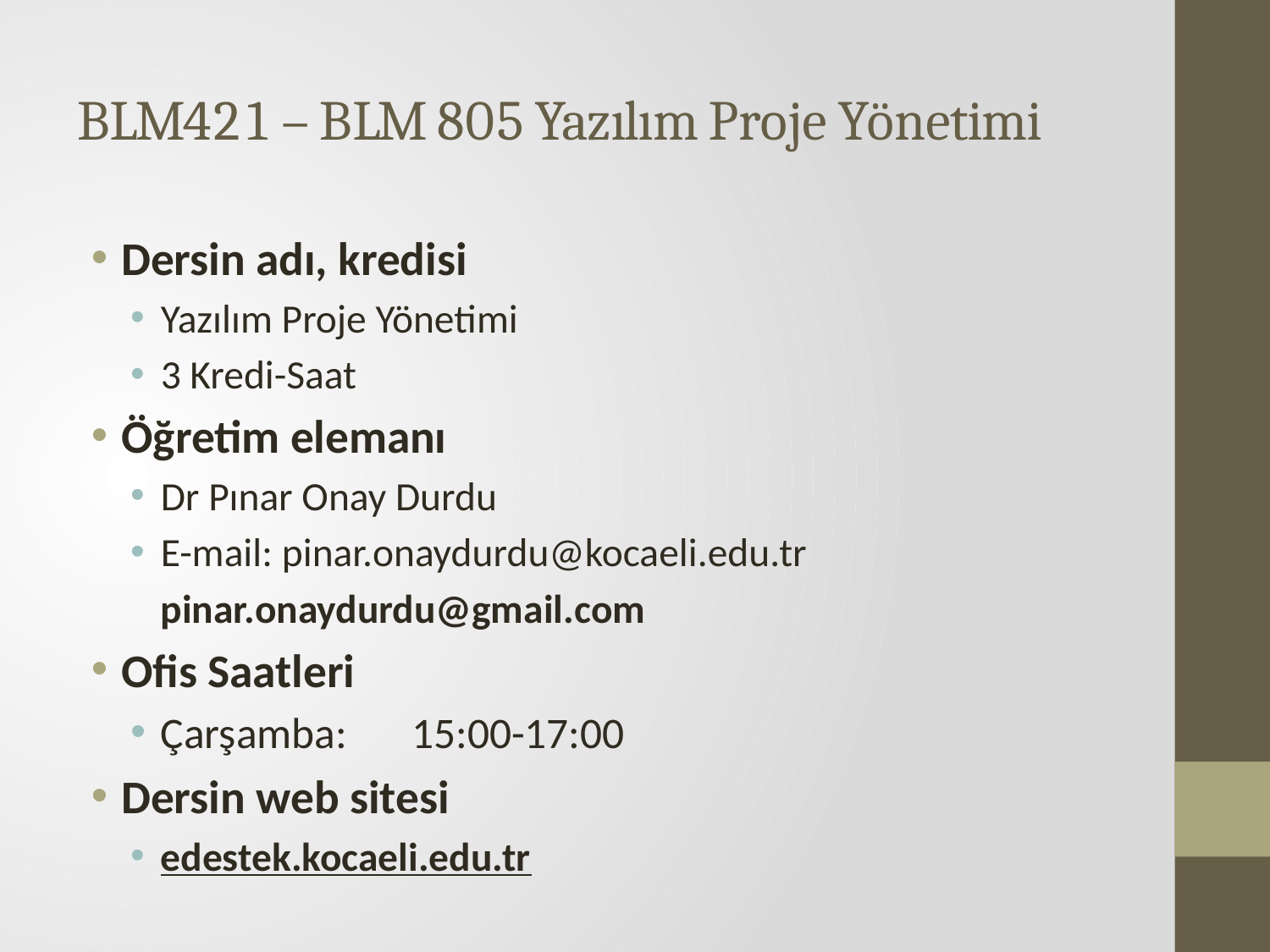

# BLM421 – BLM 805 Yazılım Proje Yönetimi
Dersin adı, kredisi
Yazılım Proje Yönetimi
3 Kredi-Saat
Öğretim elemanı
Dr Pınar Onay Durdu
E-mail: pinar.onaydurdu@kocaeli.edu.tr
			pinar.onaydurdu@gmail.com
Ofis Saatleri
Çarşamba:	 15:00-17:00
Dersin web sitesi
edestek.kocaeli.edu.tr